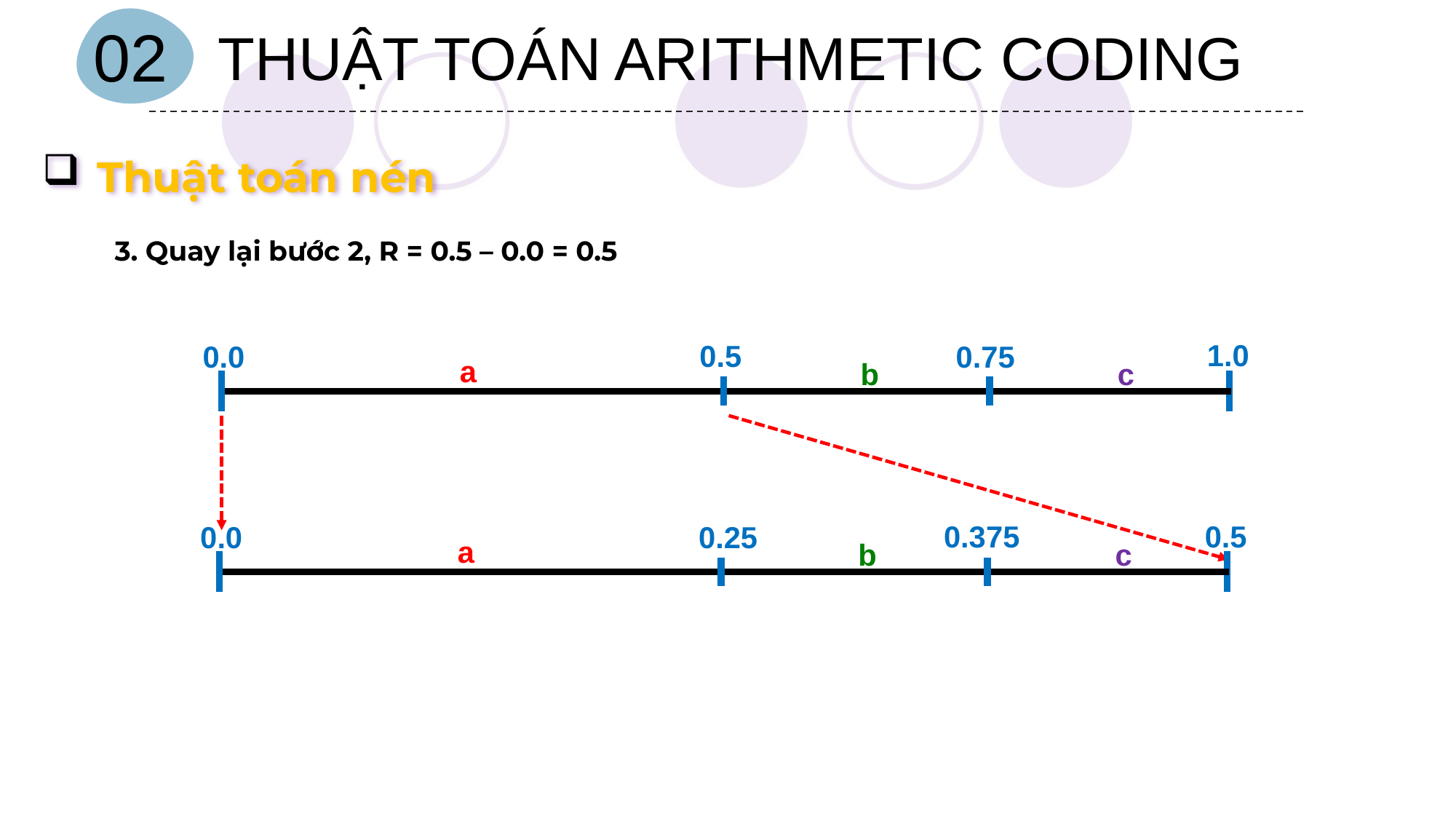

THUẬT TOÁN ARITHMETIC CODING
02
Thuật toán nén
3. Quay lại bước 2, R = 0.5 – 0.0 = 0.5
1.0
0.5
0.75
0.0
a
b
c
0.5

0.0
a
b
c
0.375
0.25